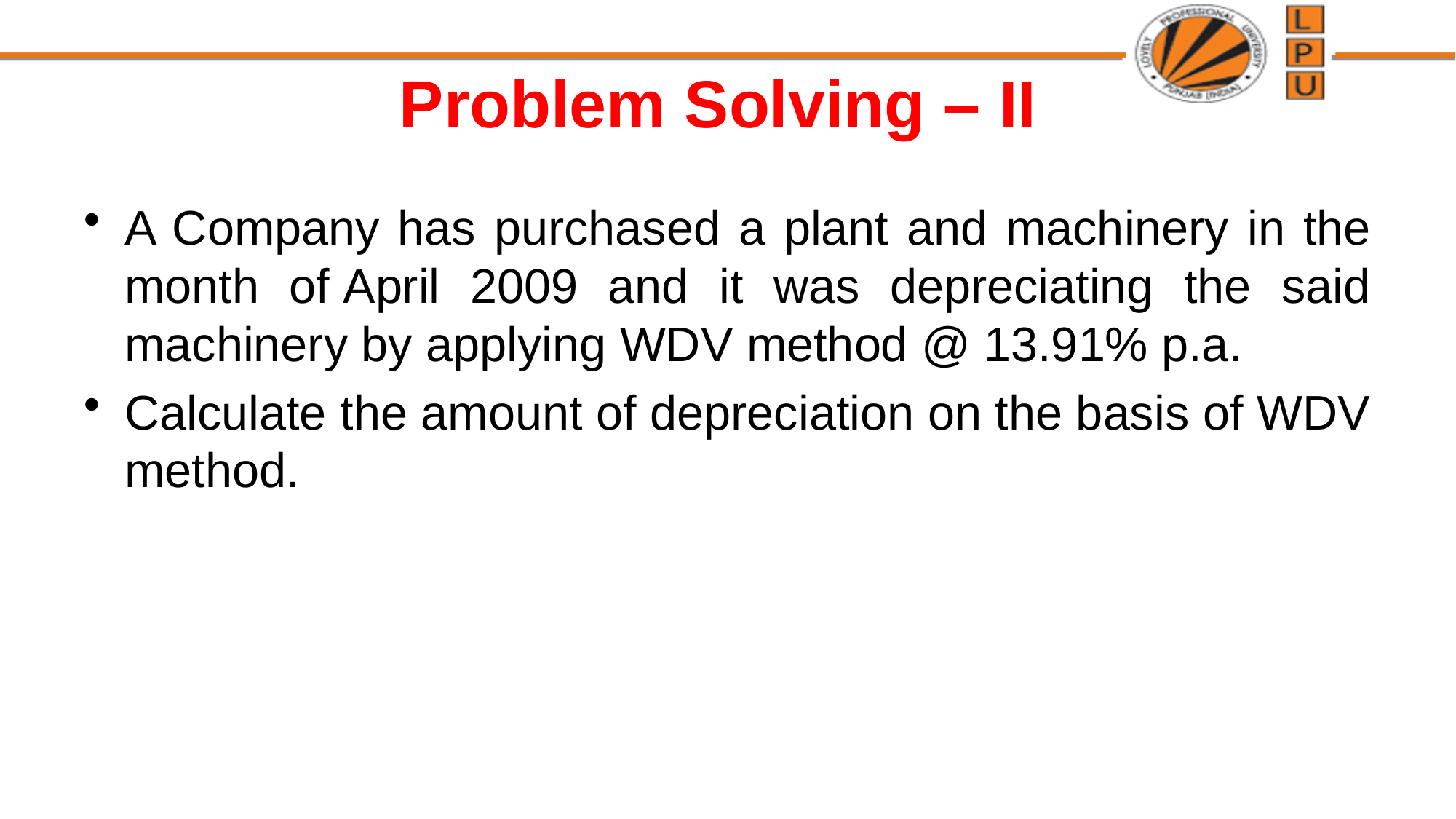

# Problem Solving – II
A Company has purchased a plant and machinery in the month of April 2009 and it was depreciating the said machinery by applying WDV method @ 13.91% p.a.
Calculate the amount of depreciation on the basis of WDV method.